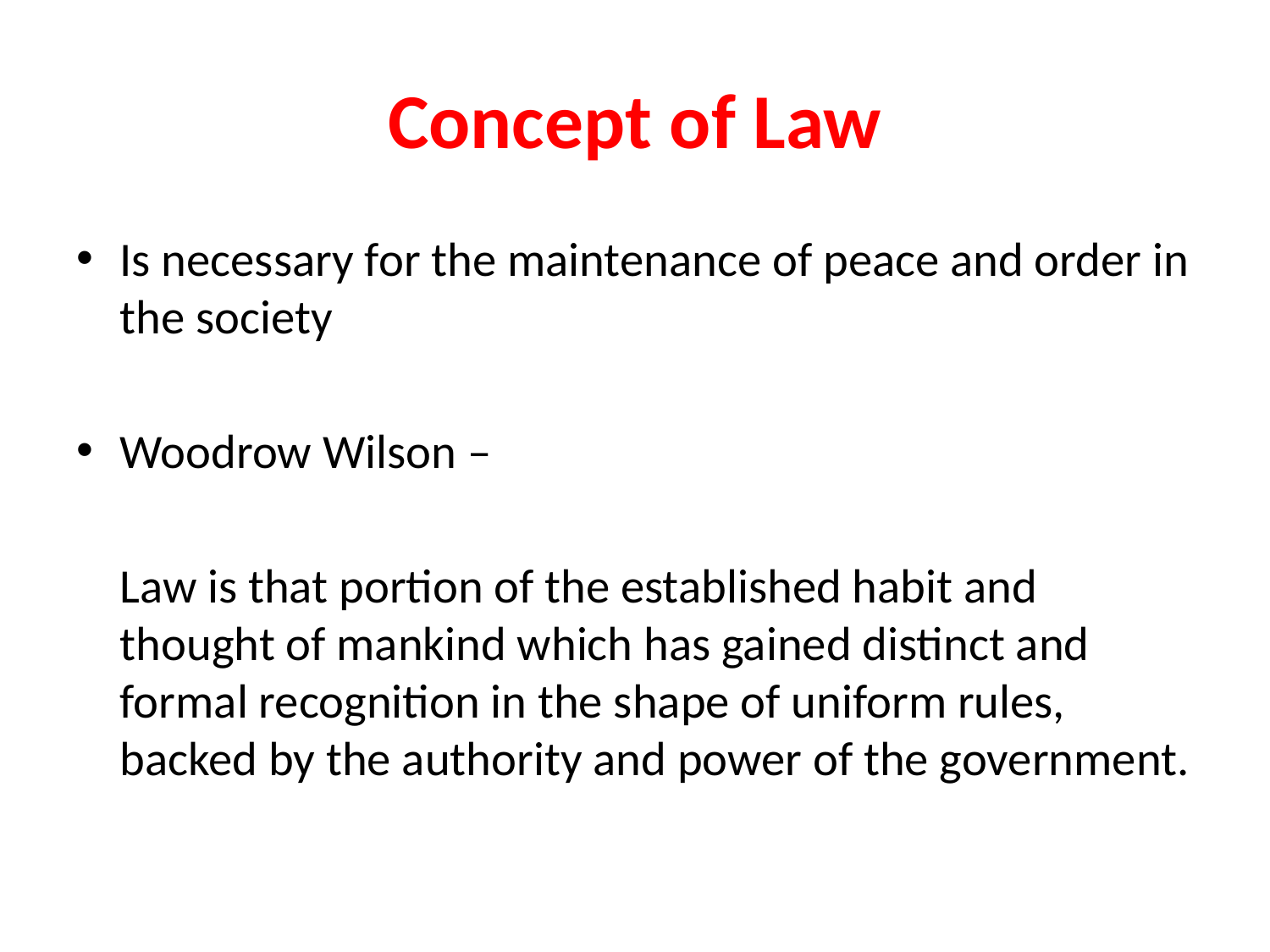

# Concept of Law
Is necessary for the maintenance of peace and order in the society

Woodrow Wilson –

	Law is that portion of the established habit and thought of mankind which has gained distinct and formal recognition in the shape of uniform rules, backed by the authority and power of the government.